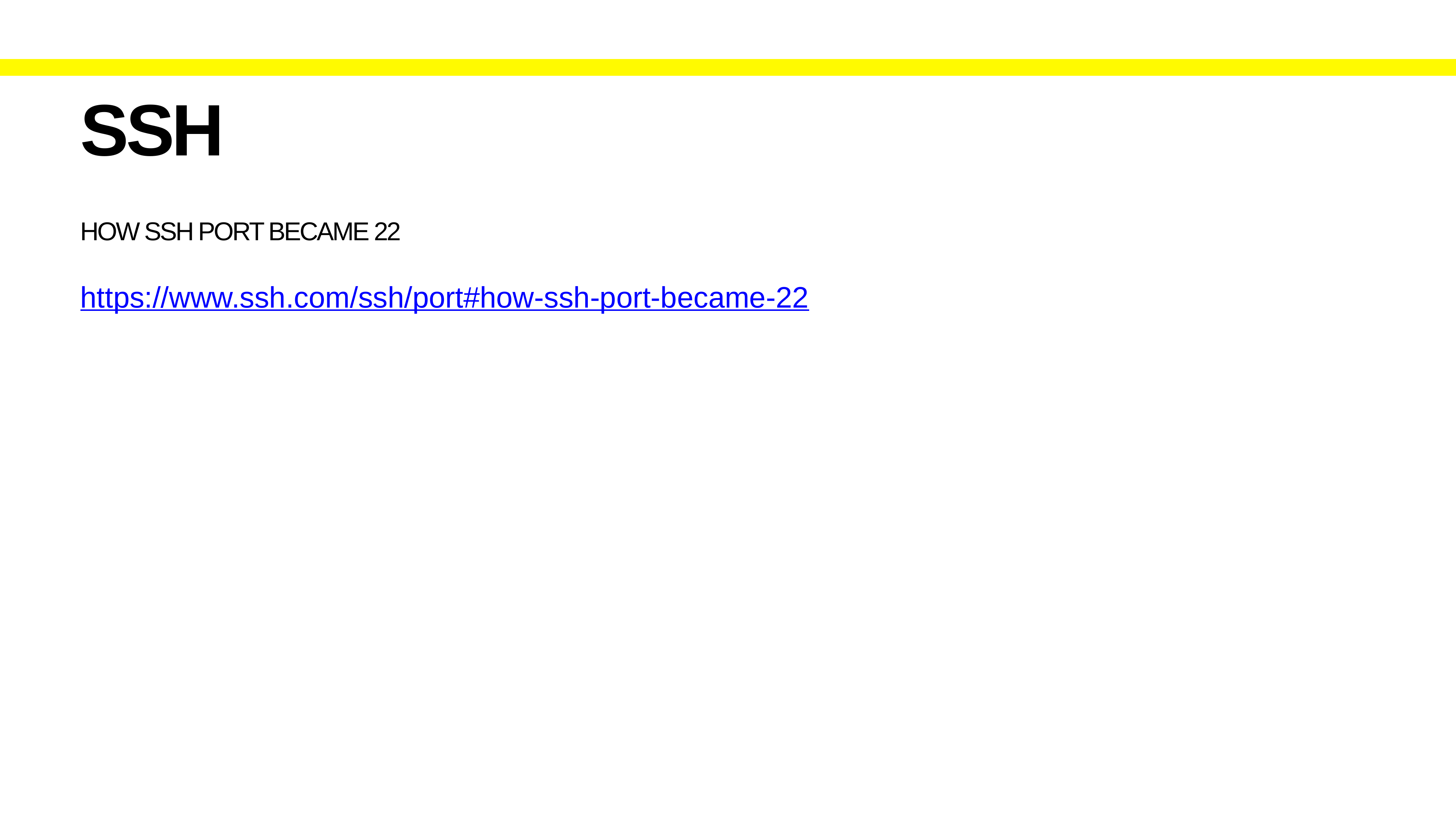

# SSH
how ssh port became 22
https://www.ssh.com/ssh/port#how-ssh-port-became-22